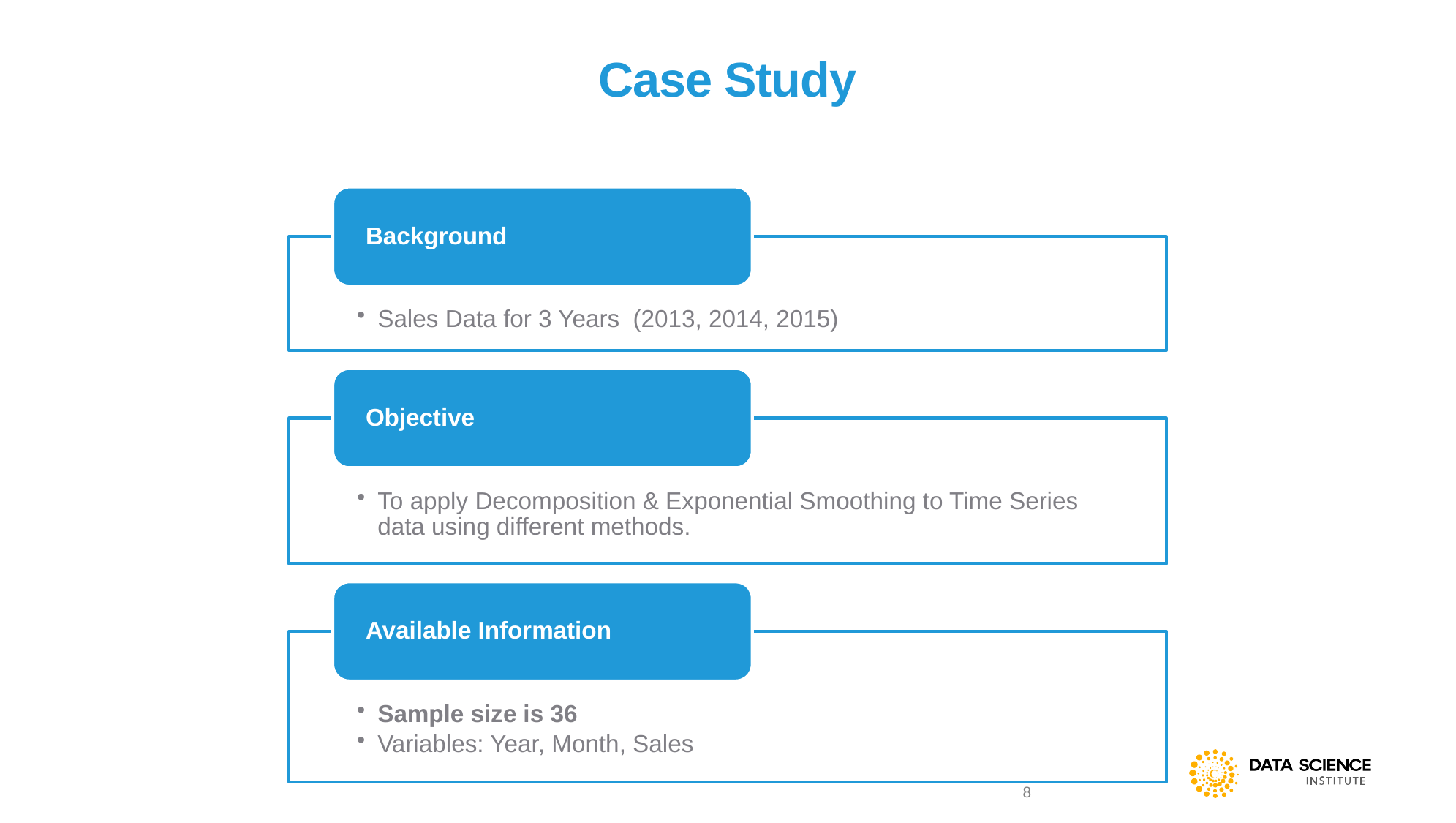

# Case Study
Sales Data for 3 Years  (2013, 2014, 2015)
Background
To apply Decomposition & Exponential Smoothing to Time Series data using different methods.
Objective
Sample size is 36
Variables: Year, Month, Sales
Available Information
8